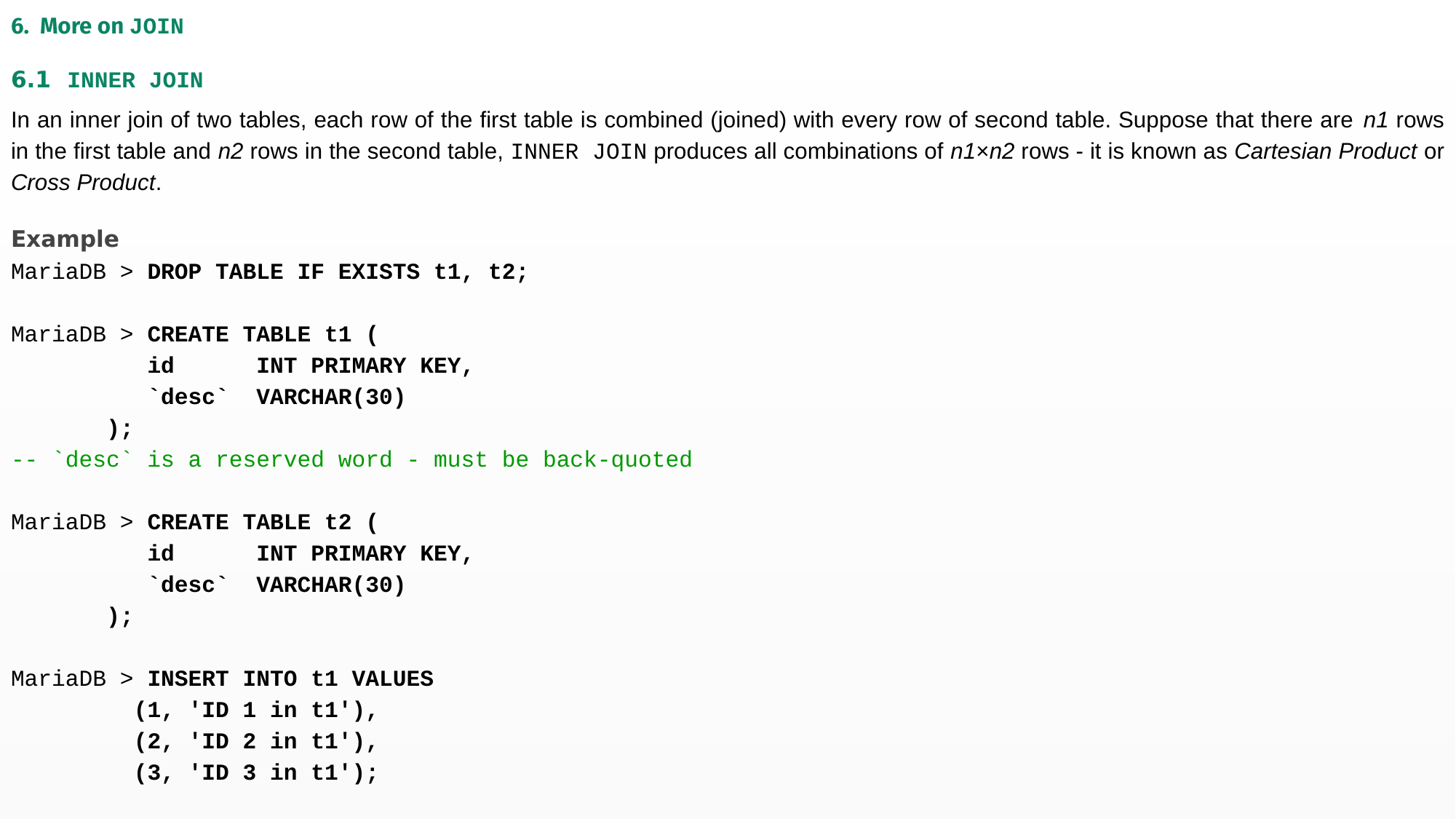

6.  More on JOIN
6.1  INNER JOIN
In an inner join of two tables, each row of the first table is combined (joined) with every row of second table. Suppose that there are n1 rows in the first table and n2 rows in the second table, INNER JOIN produces all combinations of n1×n2 rows - it is known as Cartesian Product or Cross Product.
Example
MariaDB > DROP TABLE IF EXISTS t1, t2;

MariaDB > CREATE TABLE t1 (
          id      INT PRIMARY KEY,
          `desc`  VARCHAR(30)
       );
-- `desc` is a reserved word - must be back-quoted

MariaDB > CREATE TABLE t2 (
          id      INT PRIMARY KEY,
          `desc`  VARCHAR(30)
       );

MariaDB > INSERT INTO t1 VALUES
         (1, 'ID 1 in t1'),
         (2, 'ID 2 in t1'),
         (3, 'ID 3 in t1');